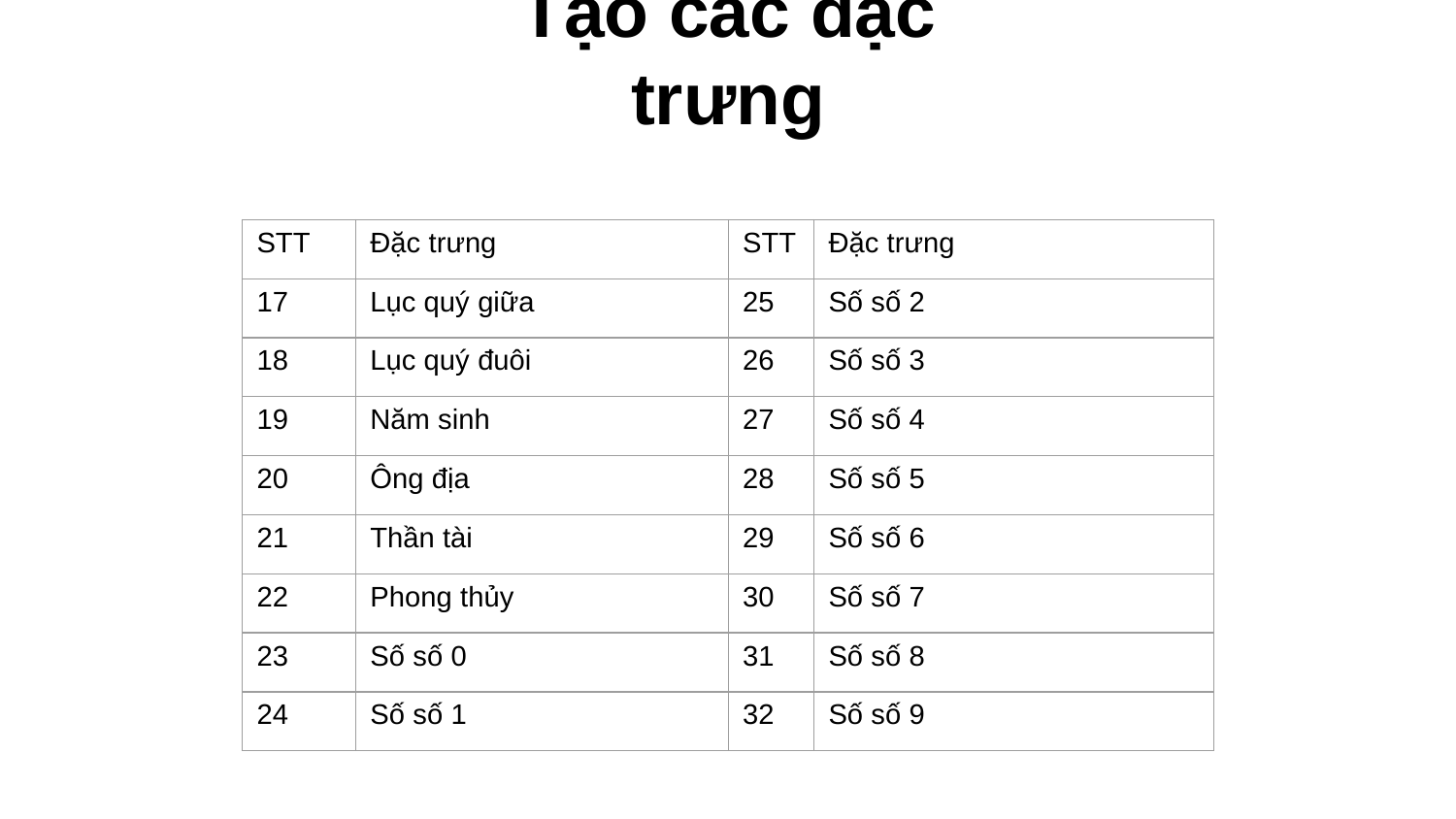

# Tạo các đặc trưng
| STT | Đặc trưng | STT | Đặc trưng |
| --- | --- | --- | --- |
| 17 | Lục quý giữa | 25 | Số số 2 |
| 18 | Lục quý đuôi | 26 | Số số 3 |
| 19 | Năm sinh | 27 | Số số 4 |
| 20 | Ông địa | 28 | Số số 5 |
| 21 | Thần tài | 29 | Số số 6 |
| 22 | Phong thủy | 30 | Số số 7 |
| 23 | Số số 0 | 31 | Số số 8 |
| 24 | Số số 1 | 32 | Số số 9 |